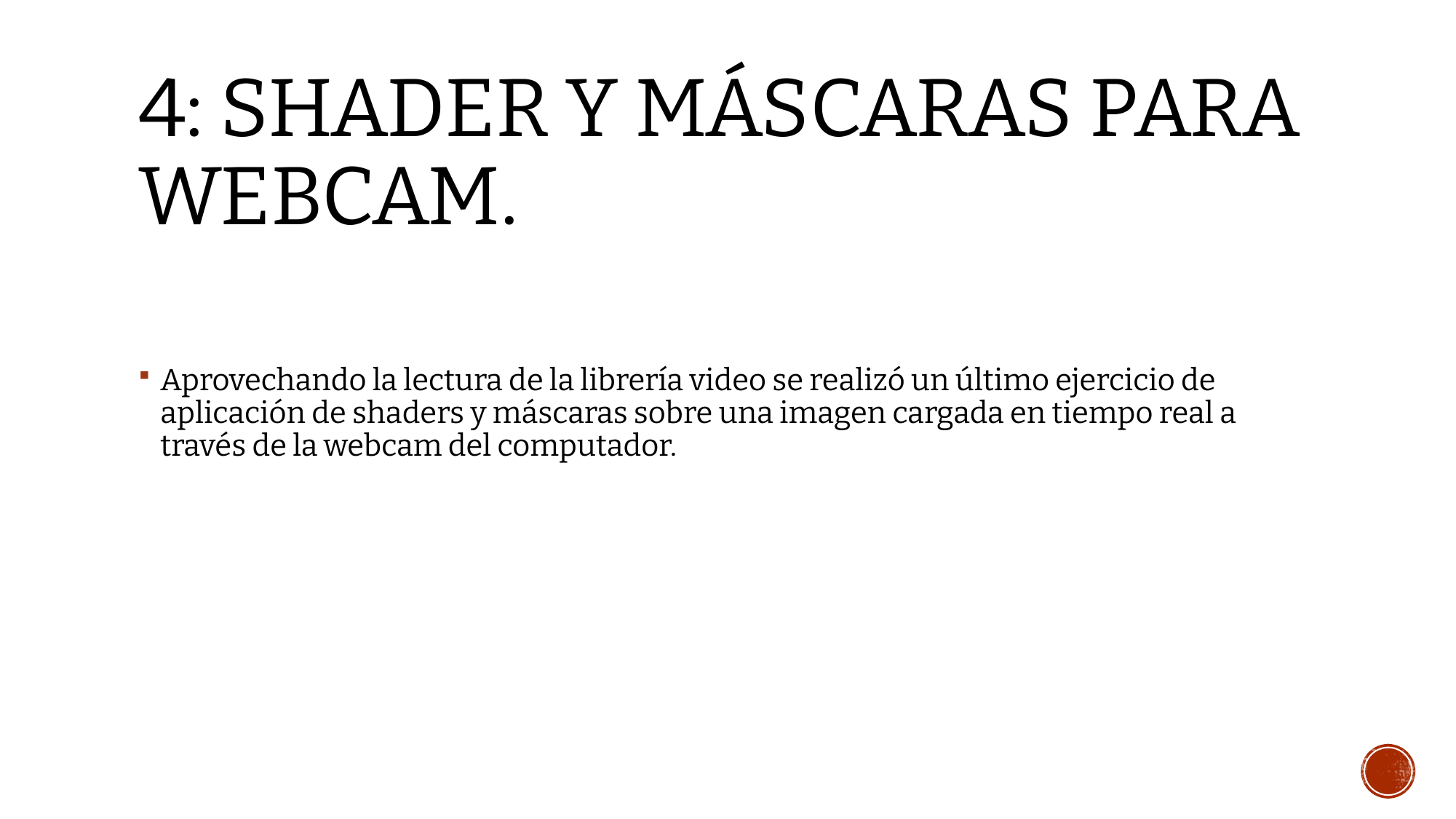

# 4: Shader y máscaras para webCam.

Aprovechando la lectura de la librería video se realizó un último ejercicio de aplicación de shaders y máscaras sobre una imagen cargada en tiempo real a través de la webcam del computador.